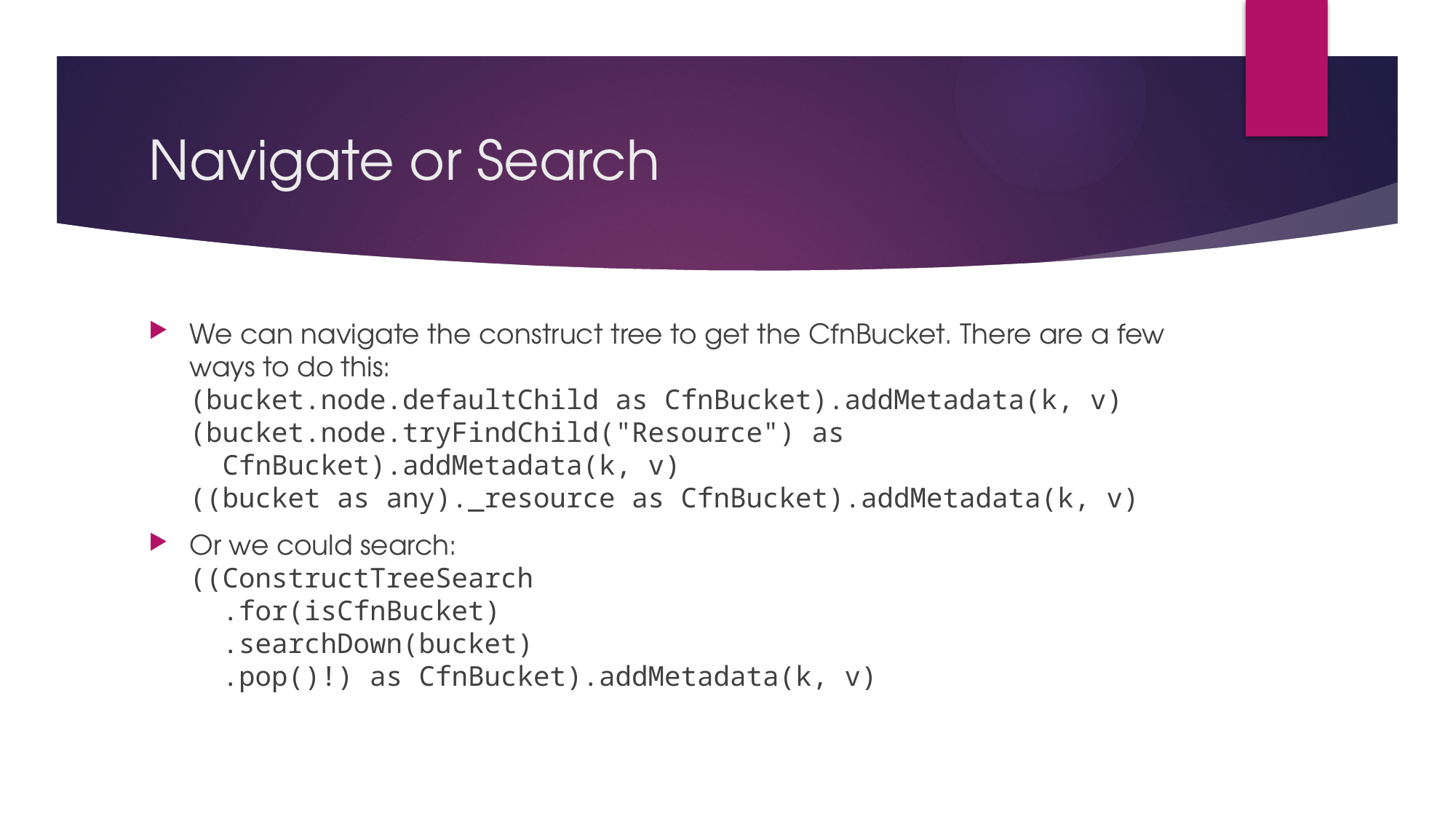

# Navigate or Search
We can navigate the construct tree to get the CfnBucket. There are a few ways to do this:
(bucket.node.defaultChild as CfnBucket).addMetadata(k, v)
(bucket.node.tryFindChild("Resource") as
  CfnBucket).addMetadata(k, v)
((bucket as any)._resource as CfnBucket).addMetadata(k, v)
Or we could search:
((ConstructTreeSearch
  .for(isCfnBucket)
  .searchDown(bucket)
  .pop()!) as CfnBucket).addMetadata(k, v)